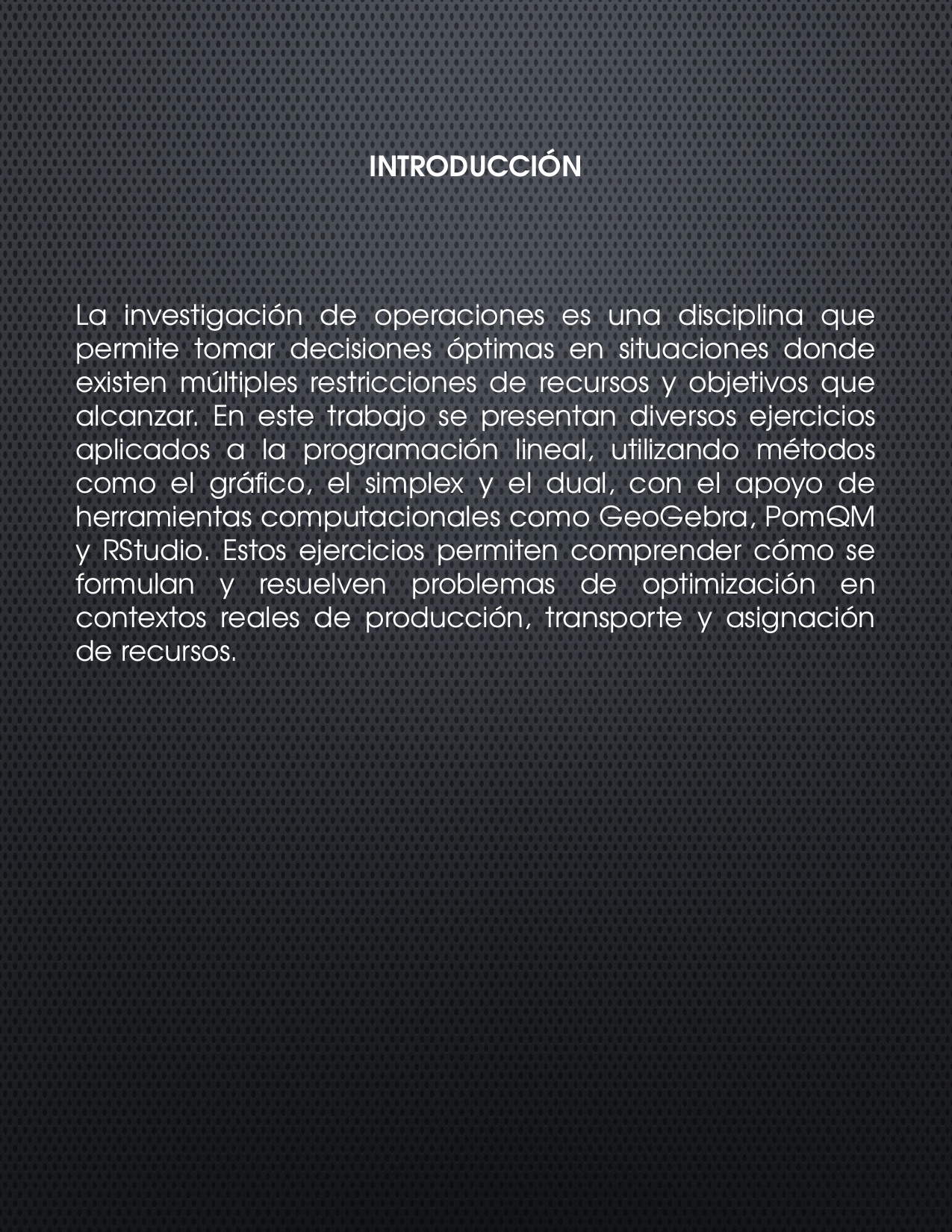

INTRODUCCIÓN

La investigación de operaciones es una disciplina que permite tomar decisiones óptimas en situaciones donde existen múltiples restricciones de recursos y objetivos que alcanzar. En este trabajo se presentan diversos ejercicios aplicados a la programación lineal, utilizando métodos como el gráfico, el simplex y el dual, con el apoyo de herramientas computacionales como GeoGebra, PomQM y RStudio. Estos ejercicios permiten comprender cómo se formulan y resuelven problemas de optimización en contextos reales de producción, transporte y asignación de recursos.